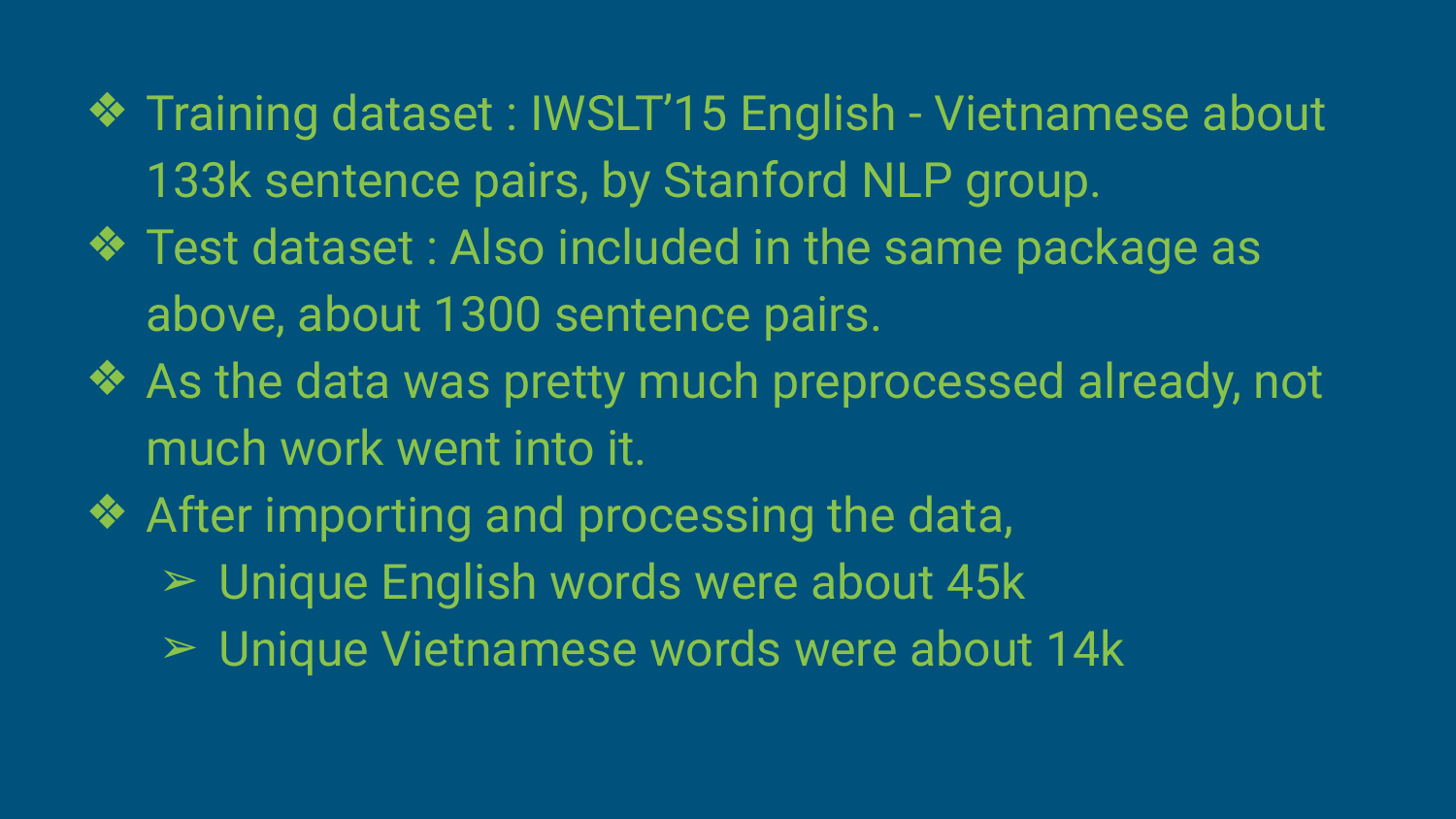

Training dataset : IWSLT’15 English - Vietnamese about 133k sentence pairs, by Stanford NLP group.
Test dataset : Also included in the same package as above, about 1300 sentence pairs.
As the data was pretty much preprocessed already, not much work went into it.
After importing and processing the data,
Unique English words were about 45k
Unique Vietnamese words were about 14k